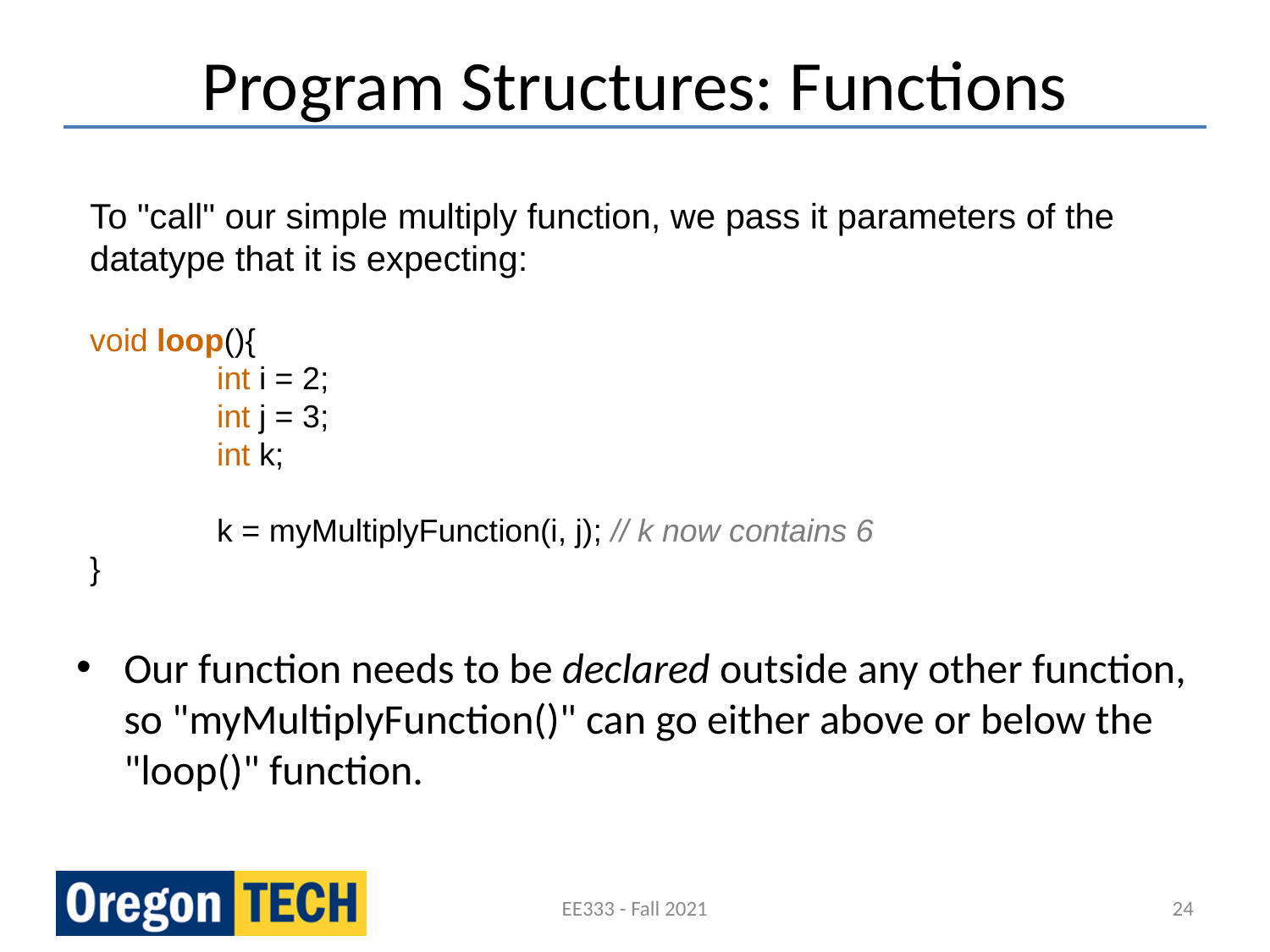

# Program Structures: Functions

To "call" our simple multiply function, we pass it parameters of the datatype that it is expecting:

void loop(){
	int i = 2;
	int j = 3;
	int k;
	k = myMultiplyFunction(i, j); // k now contains 6
}
Our function needs to be declared outside any other function, so "myMultiplyFunction()" can go either above or below the "loop()" function.
EE333 - Fall 2021
24